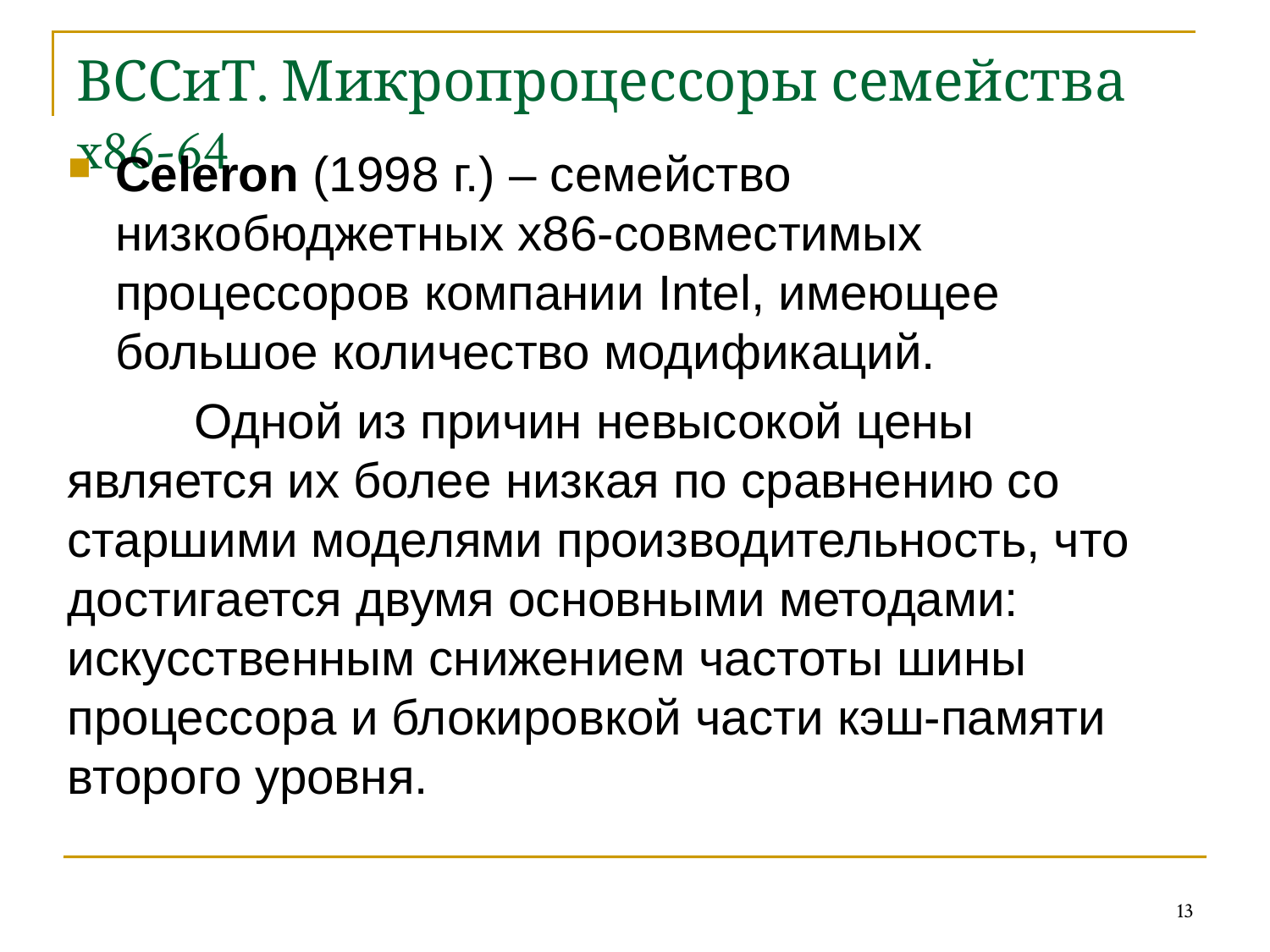

# ВССиТ. Микропроцессоры семейства x86-64
Celeron (1998 г.) – семейство низкобюджетных x86-совместимых процессоров компании Intel, имеющее большое количество модификаций.
	Одной из причин невысокой цены является их более низкая по сравнению со старшими моделями производительность, что достигается двумя основными методами: искусственным снижением частоты шины процессора и блокировкой части кэш-памяти второго уровня.
13